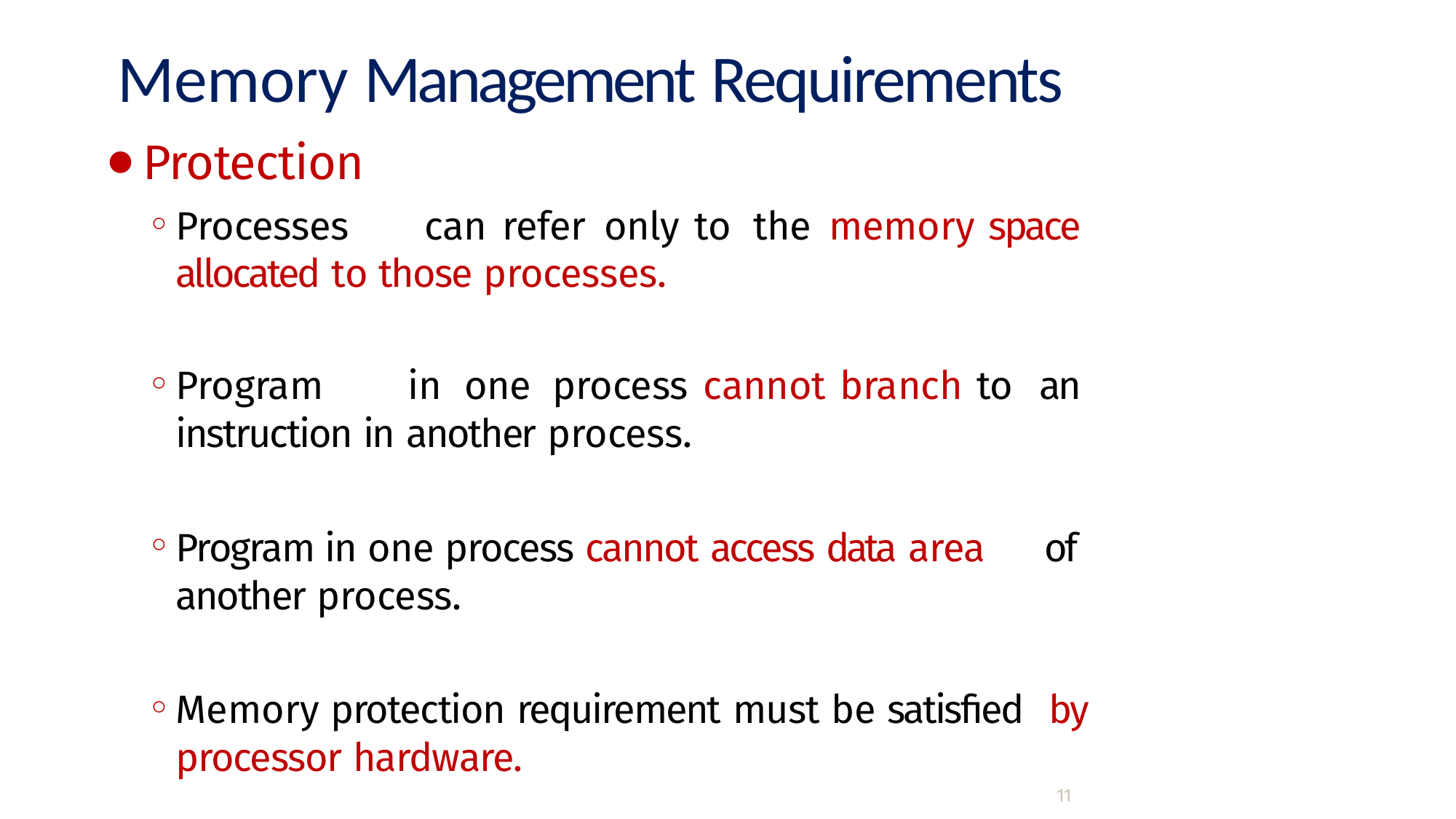

# Memory Management Requirements
Protection
Processes	can	refer	only	to	the	memory	space 	allocated to those processes.

Program	in	one	process	cannot	branch	to	an 	instruction in another process.

Program in one process cannot access data area	of 	another process.

Memory protection requirement must be satisfied 	by processor hardware.
11